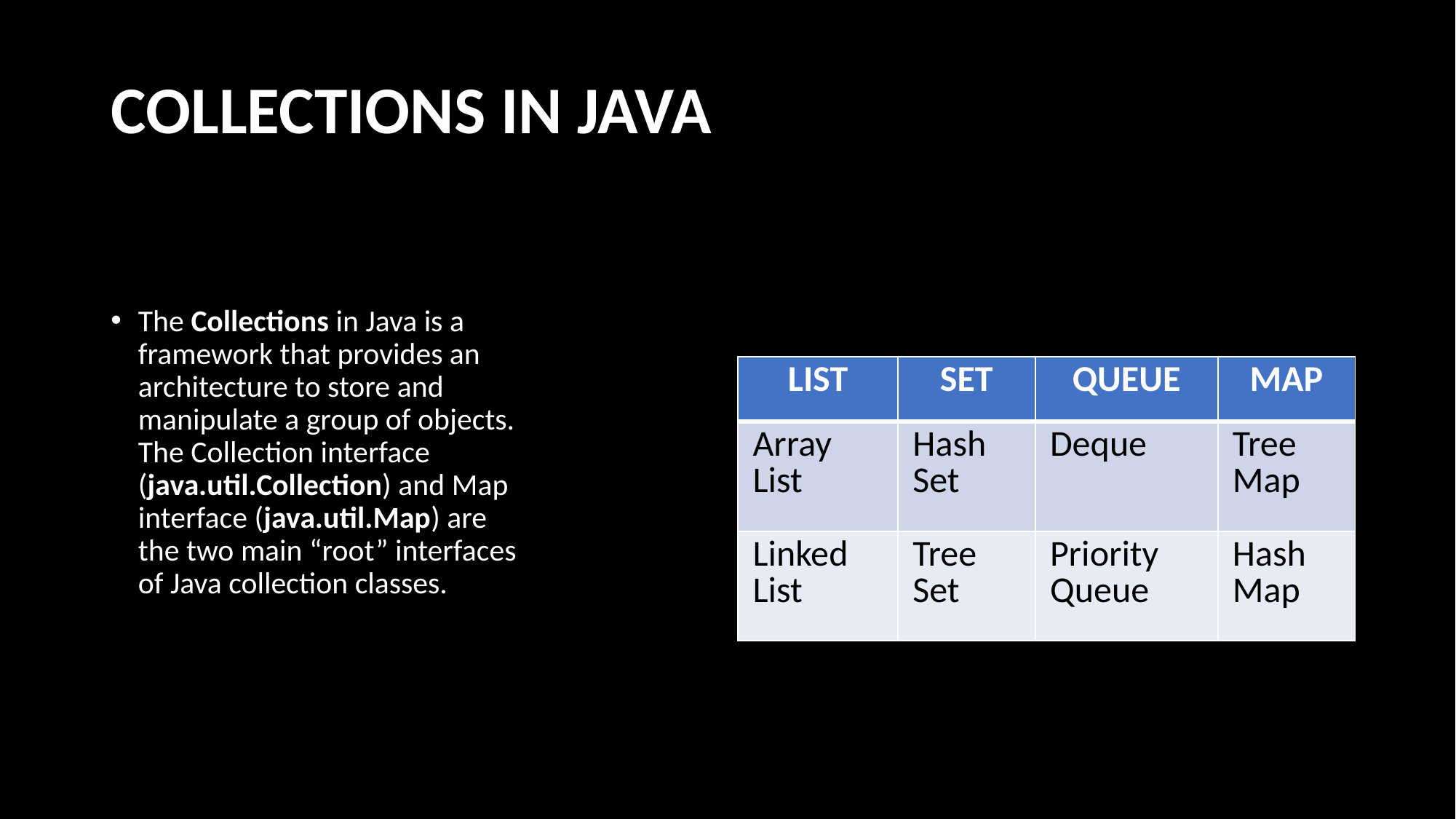

# COLLECTIONS IN JAVA
The Collections in Java is a framework that provides an architecture to store and manipulate a group of objects. The Collection interface (java.util.Collection) and Map interface (java.util.Map) are the two main “root” interfaces of Java collection classes.

| LIST​ | SET​ | QUEUE​ | MAP​ |
| --- | --- | --- | --- |
| Array List​ | Hash Set​ | Deque ​ | Tree Map​ |
| Linked List​ | Tree Set​ | Priority Queue​ | Hash Map​ |